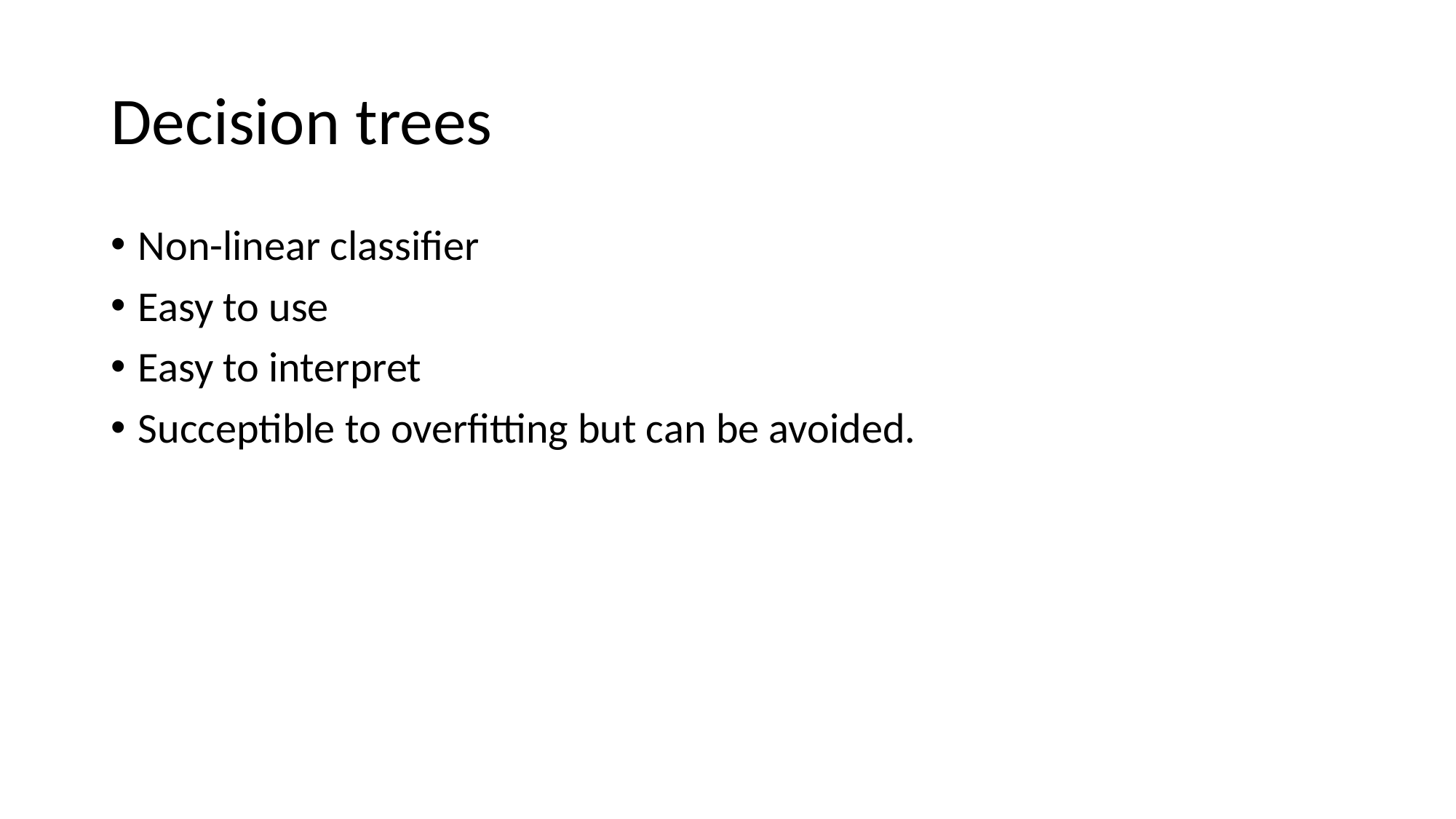

Decision trees
Non-linear classifier
Easy to use
Easy to interpret
Succeptible to overfitting but can be avoided.